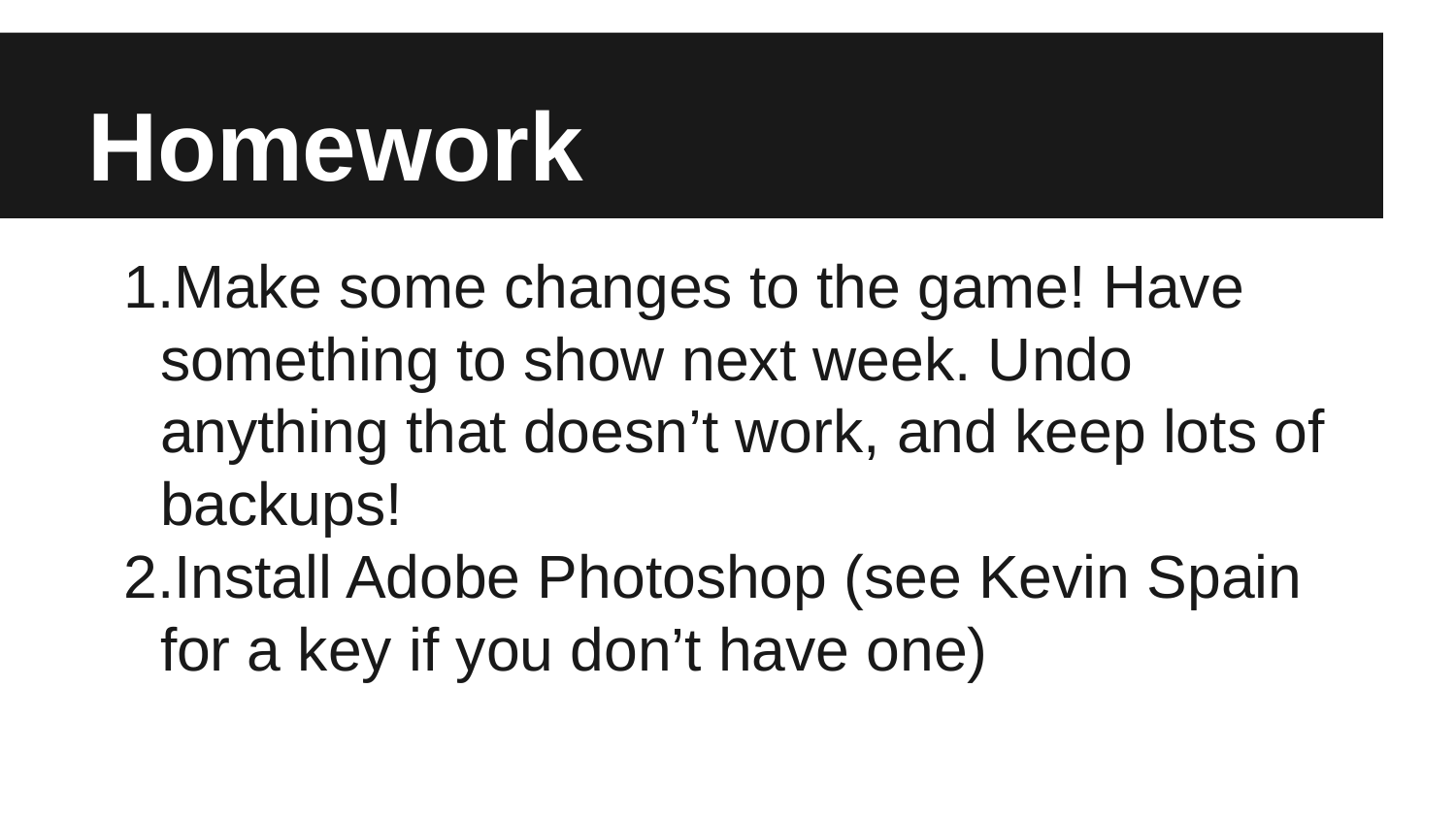

# Homework
Make some changes to the game! Have something to show next week. Undo anything that doesn’t work, and keep lots of backups!
Install Adobe Photoshop (see Kevin Spain for a key if you don’t have one)